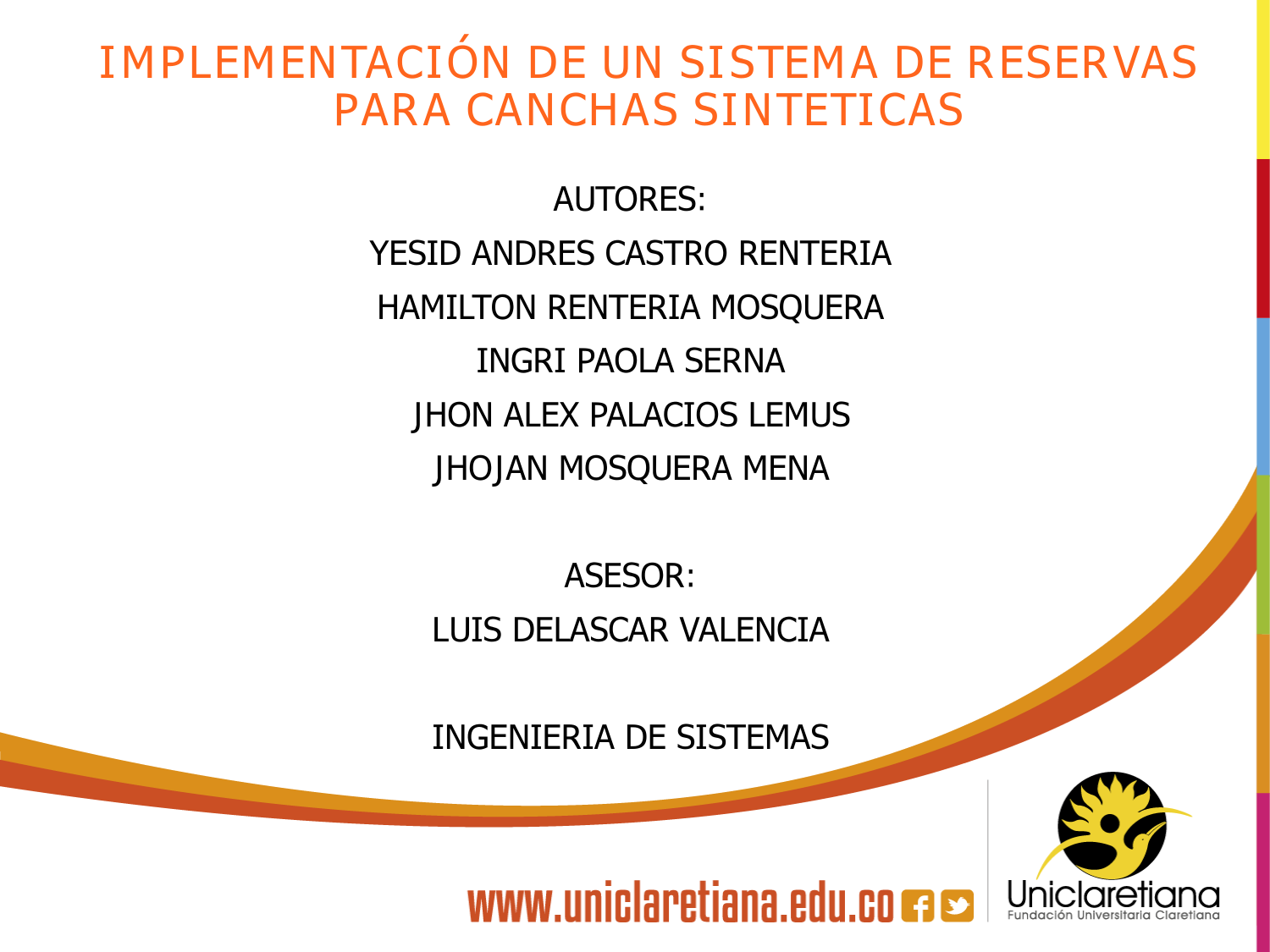

# IMPLEMENTACIÓN DE UN SISTEMA DE RESERVAS PARA CANCHAS SINTETICAS
AUTORES:
YESID ANDRES CASTRO RENTERIA
HAMILTON RENTERIA MOSQUERA
INGRI PAOLA SERNA
JHON ALEX PALACIOS LEMUS
JHOJAN MOSQUERA MENA

ASESOR:
LUIS DELASCAR VALENCIA

INGENIERIA DE SISTEMAS